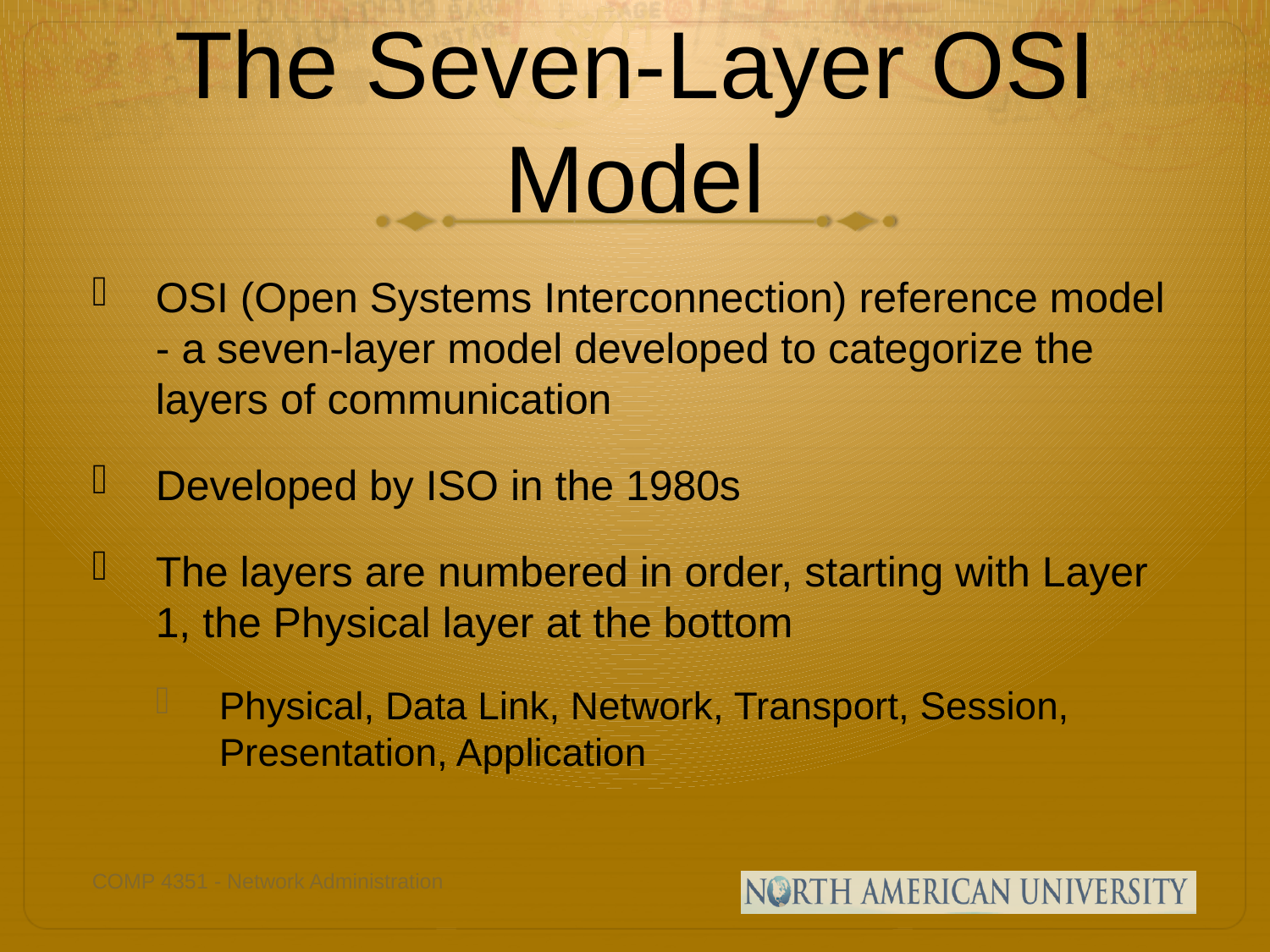

# The Seven-Layer OSI Model
OSI (Open Systems Interconnection) reference model - a seven-layer model developed to categorize the layers of communication
Developed by ISO in the 1980s
The layers are numbered in order, starting with Layer 1, the Physical layer at the bottom
Physical, Data Link, Network, Transport, Session, Presentation, Application

COMP 4351 - Network Administration